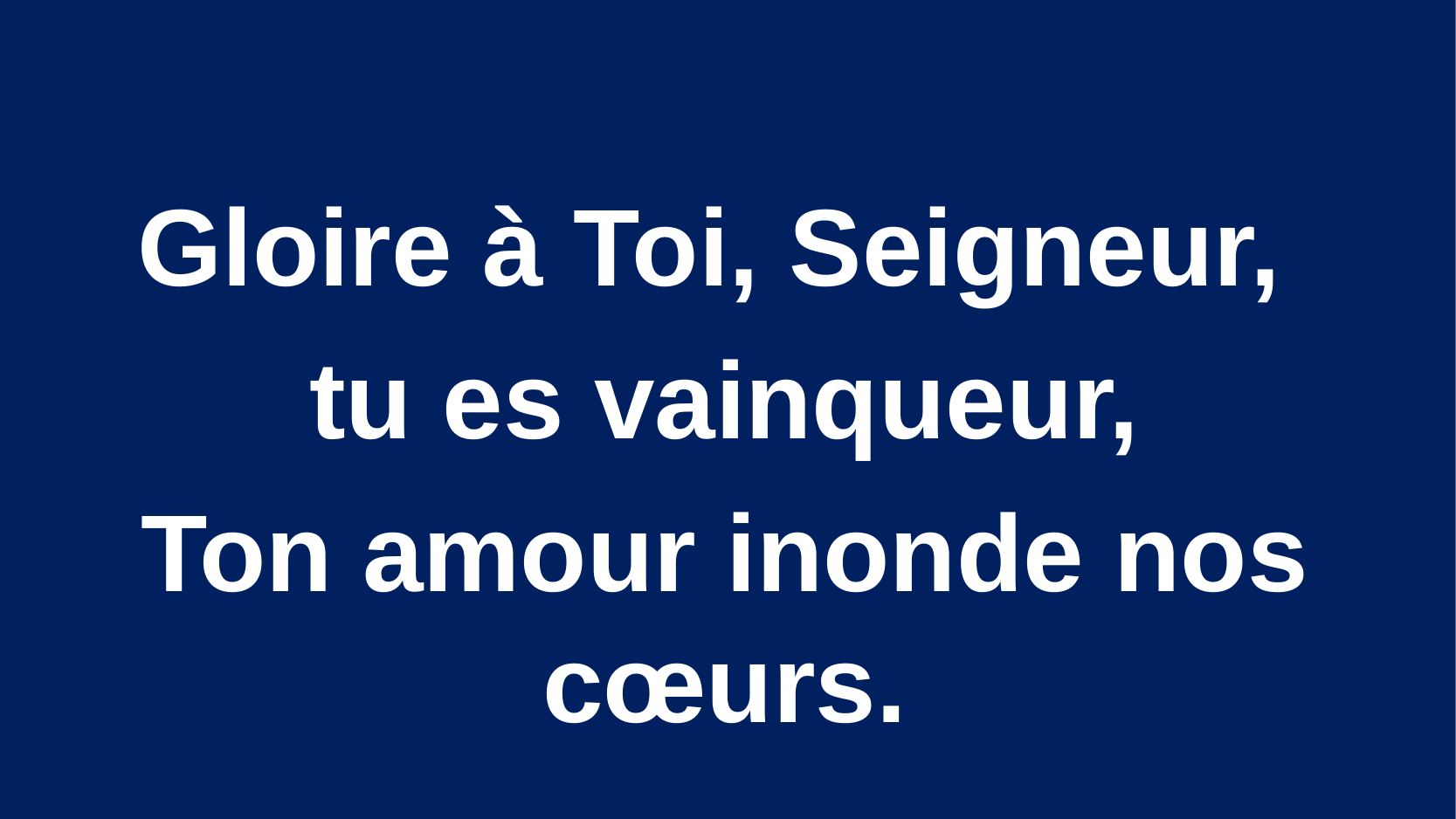

Gloire à Toi, Seigneur,
tu es vainqueur,
Ton amour inonde nos cœurs.